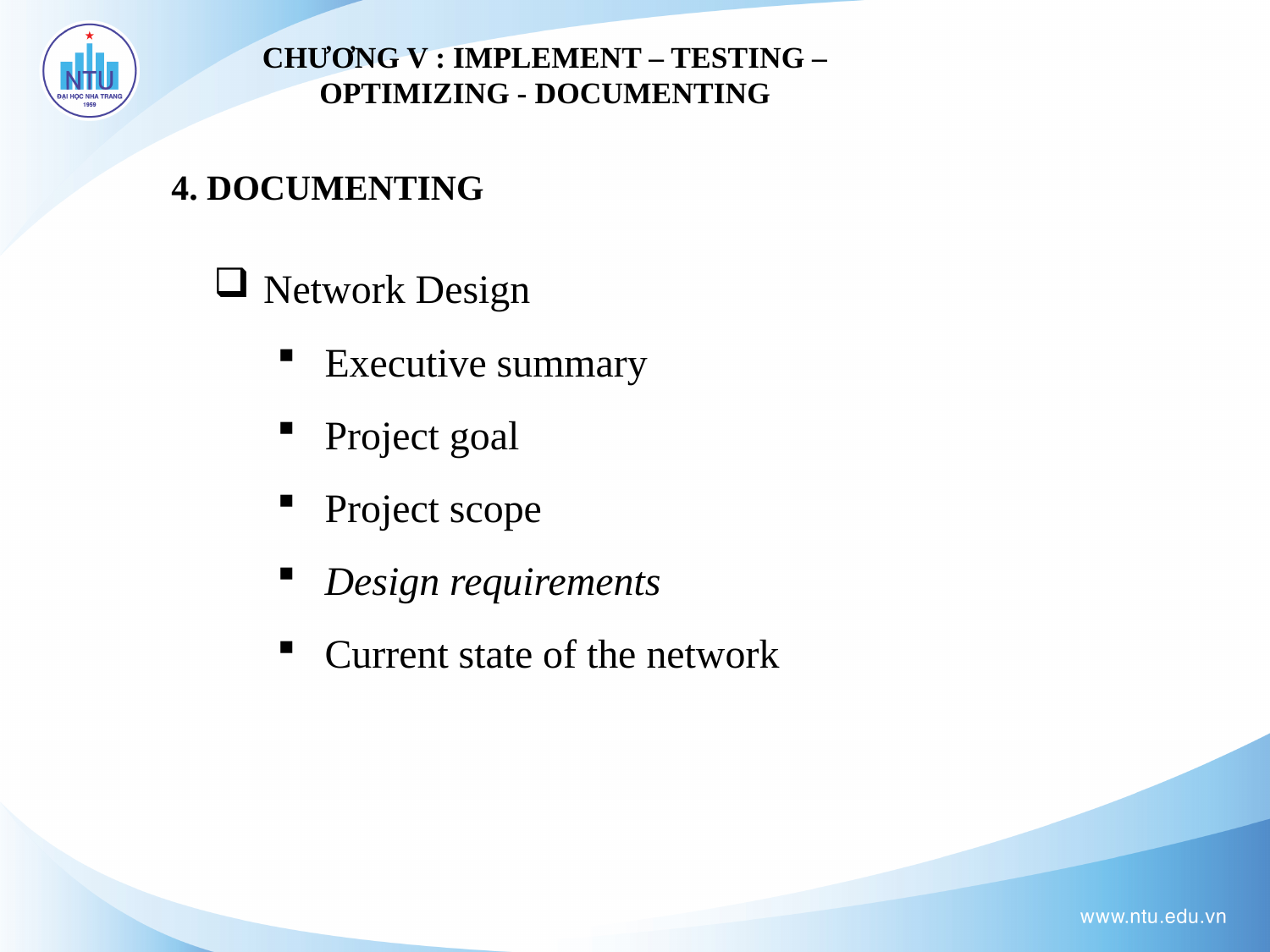

CHƯƠNG V : IMPLEMENT – TESTING – OPTIMIZING - DOCUMENTING
4. DOCUMENTING
 Network Design
Executive summary
Project goal
Project scope
Design requirements
Current state of the network